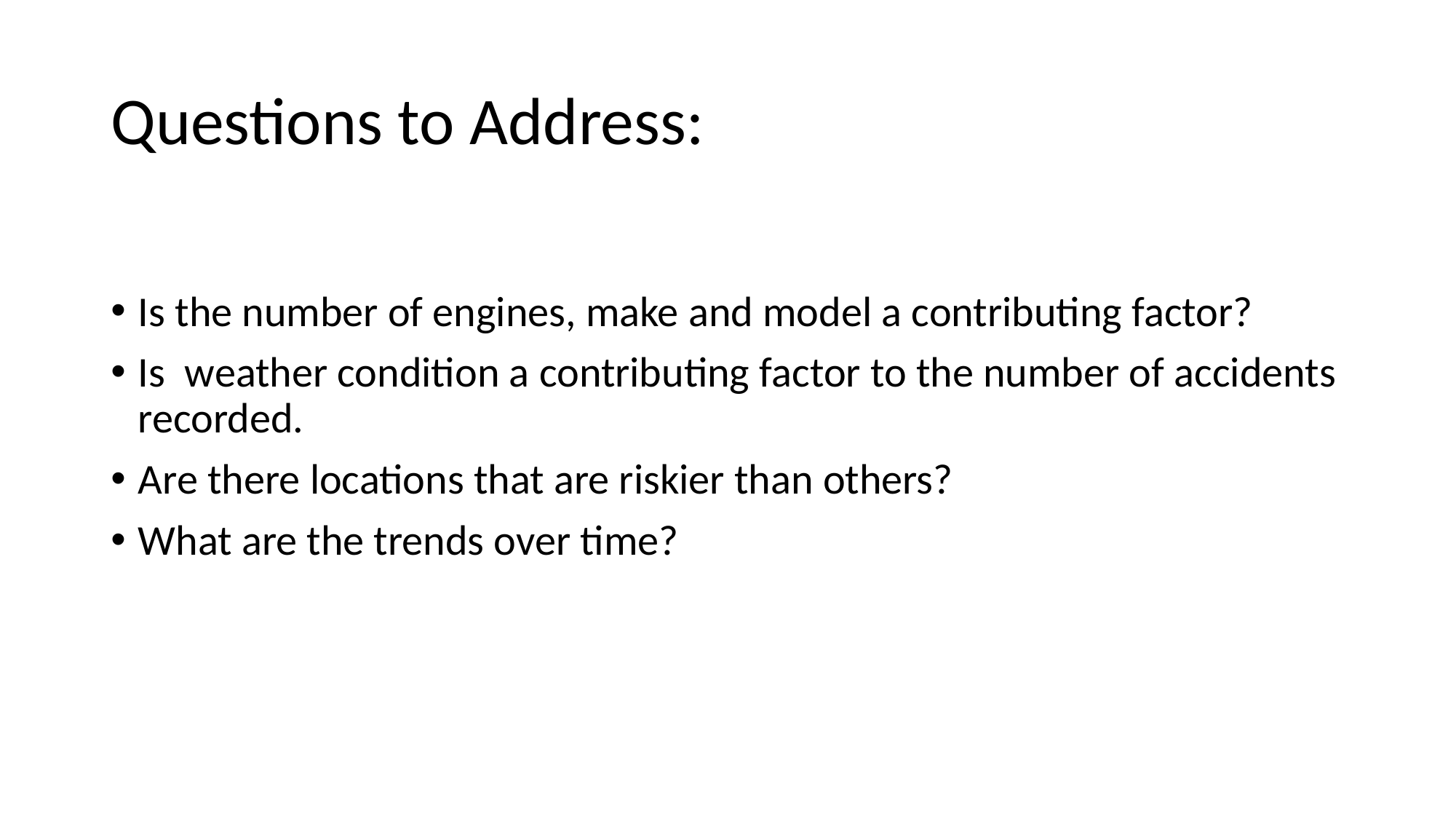

# Questions to Address:

Is the number of engines, make and model a contributing factor?
Is  weather condition a contributing factor to the number of accidents recorded.
Are there locations that are riskier than others?
What are the trends over time?